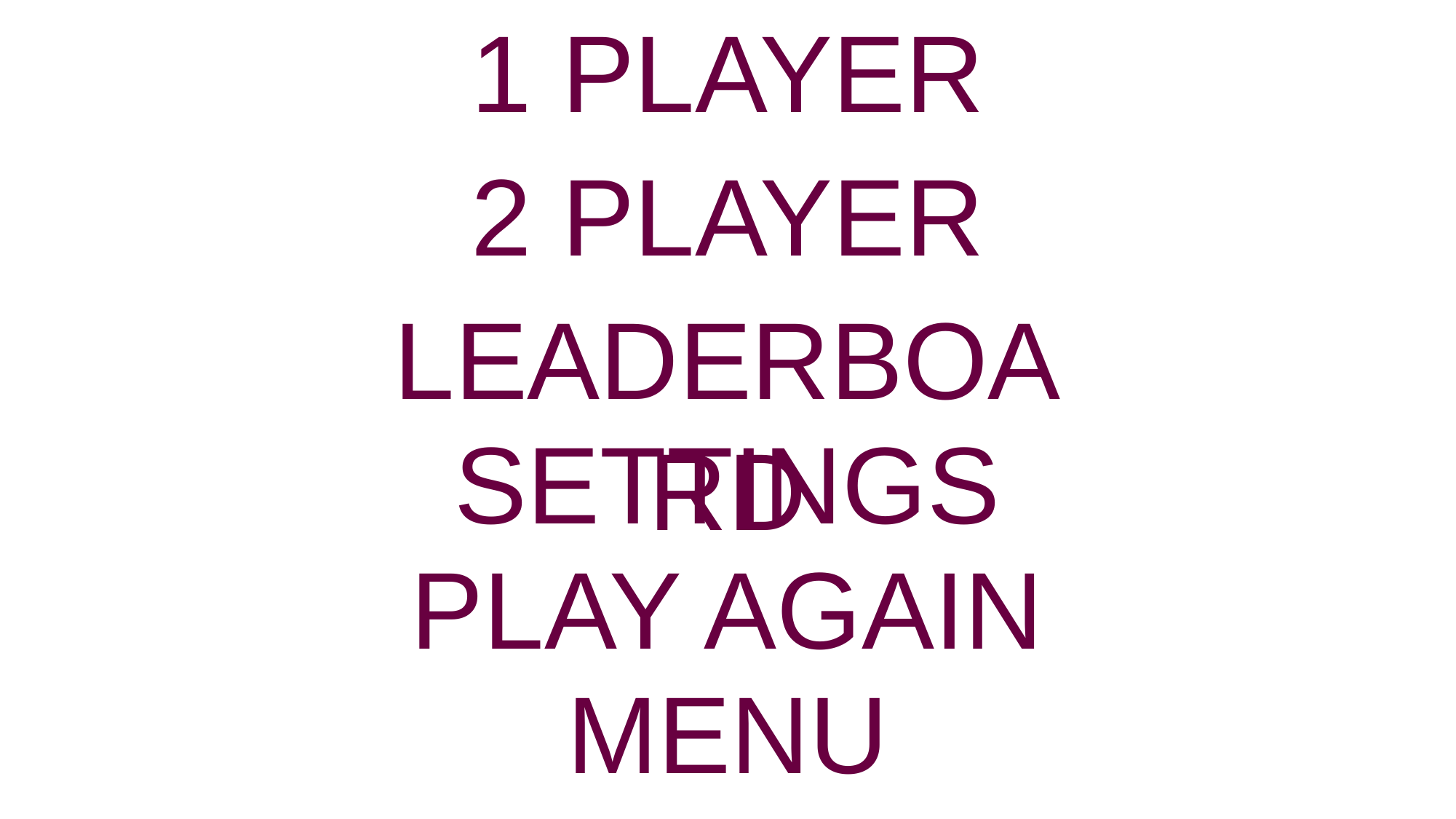

1 PLAYER
2 PLAYER
LEADERBOARD
SETTINGS
PLAY AGAIN
MENU